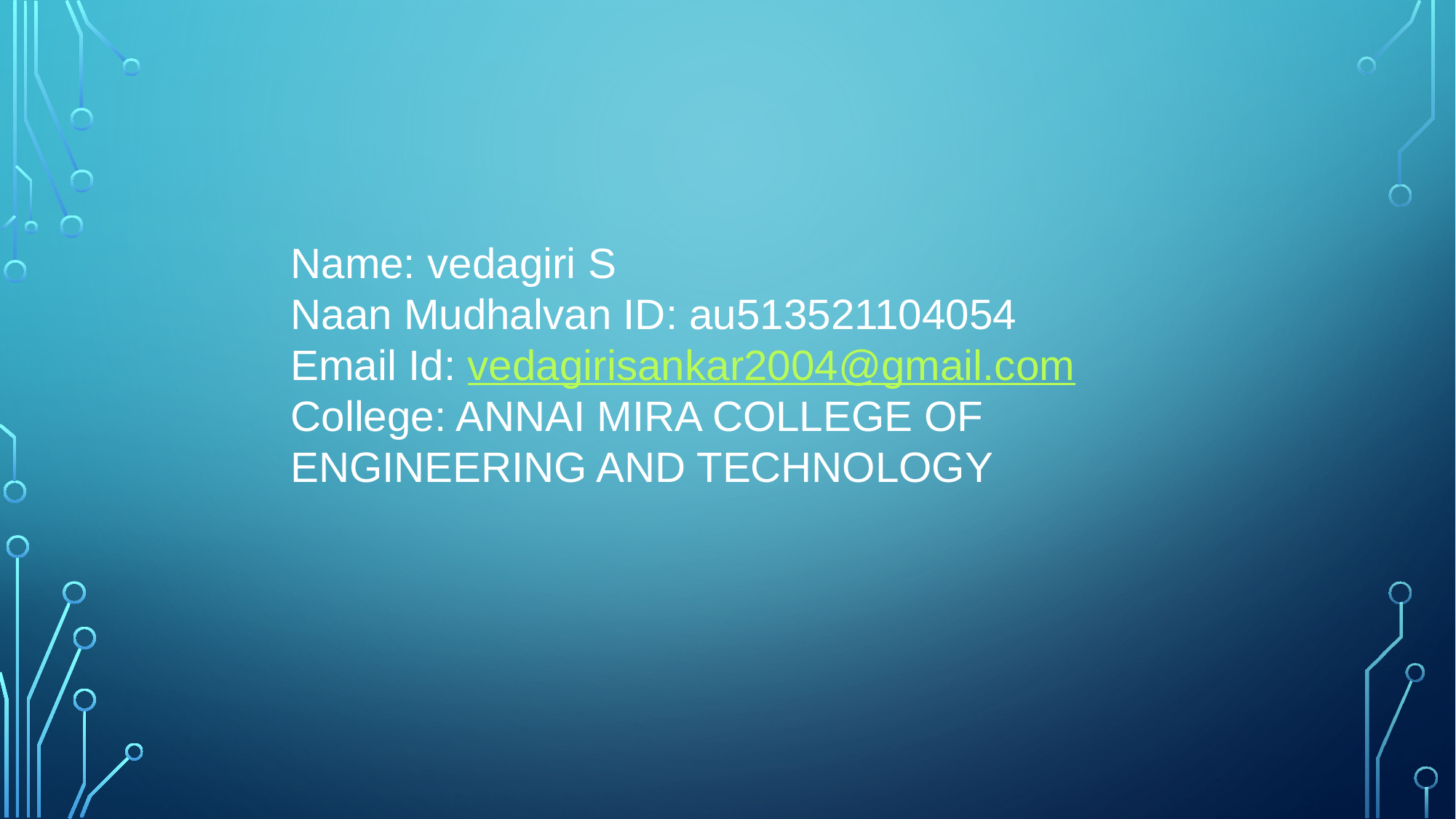

Name: vedagiri S
Naan Mudhalvan ID: au513521104054
Email Id: vedagirisankar2004@gmail.com
College: ANNAI MIRA COLLEGE OF ENGINEERING AND TECHNOLOGY